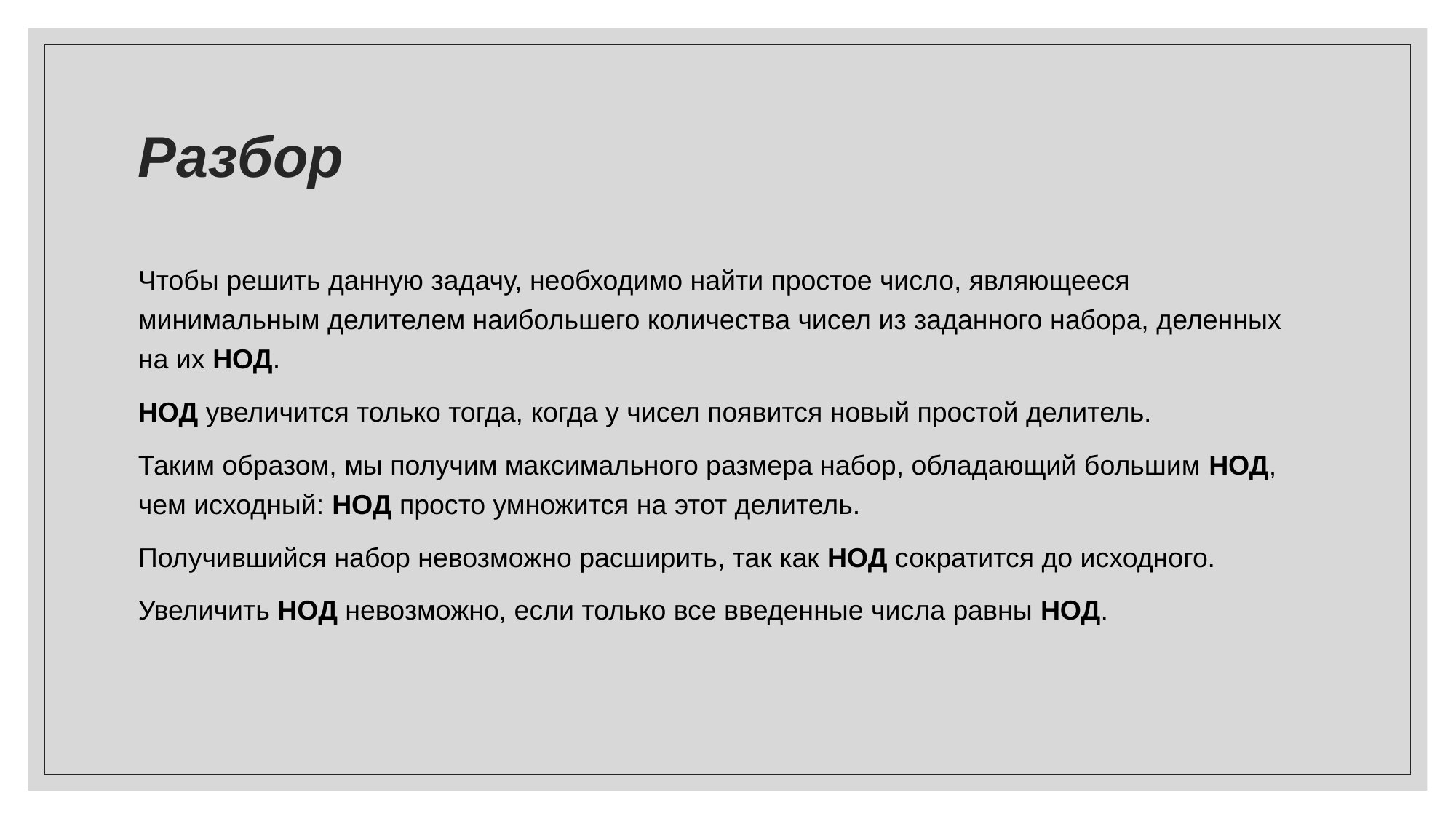

# Разбор
Чтобы решить данную задачу, необходимо найти простое число, являющееся минимальным делителем наибольшего количества чисел из заданного набора, деленных на их НОД.
НОД увеличится только тогда, когда у чисел появится новый простой делитель.
Таким образом, мы получим максимального размера набор, обладающий большим НОД, чем исходный: НОД просто умножится на этот делитель.
Получившийся набор невозможно расширить, так как НОД сократится до исходного.
Увеличить НОД невозможно, если только все введенные числа равны НОД.